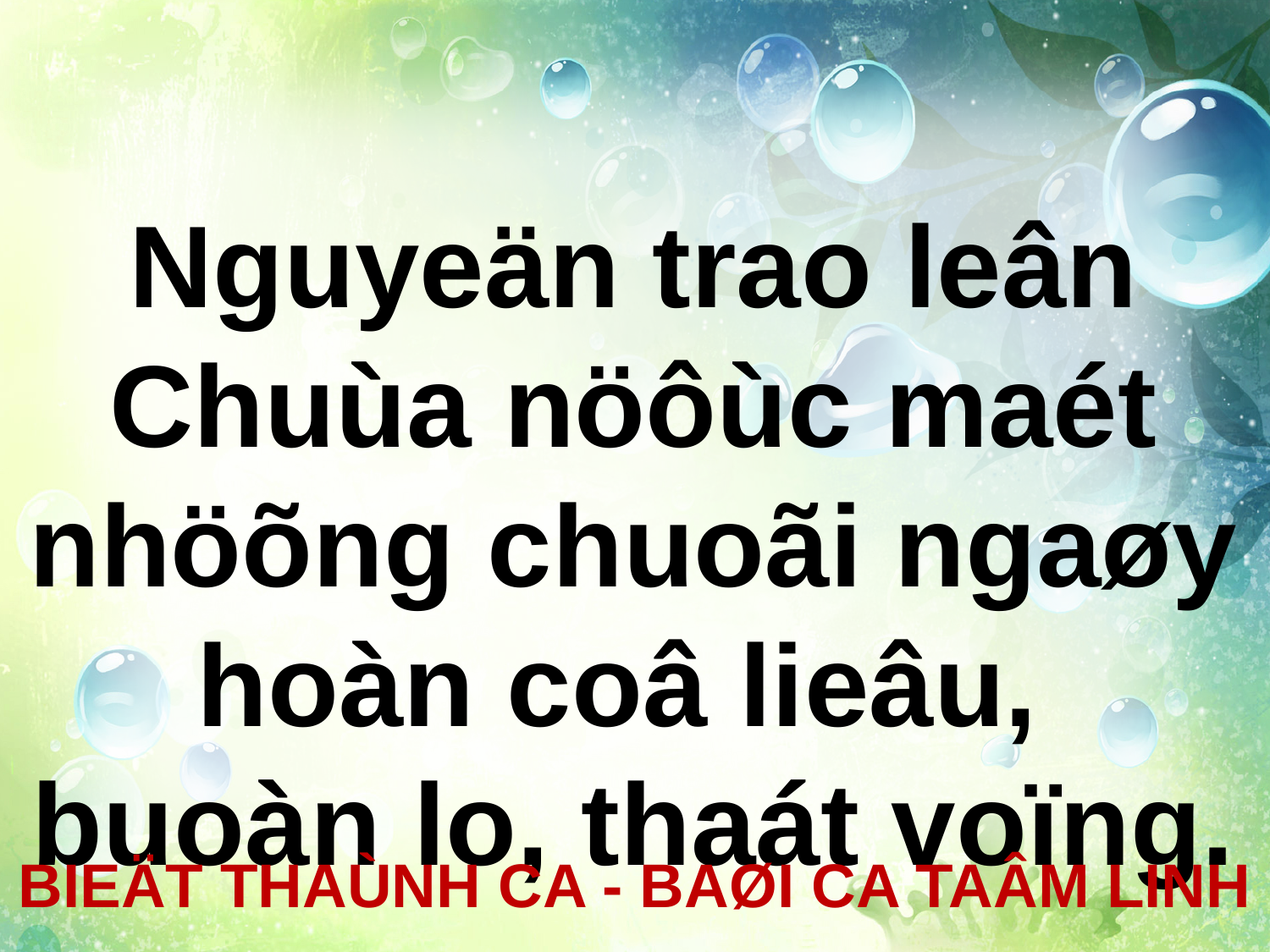

Nguyeän trao leân Chuùa nöôùc maét nhöõng chuoãi ngaøy hoàn coâ lieâu,
buoàn lo, thaát voïng.
BIEÄT THAÙNH CA - BAØI CA TAÂM LINH